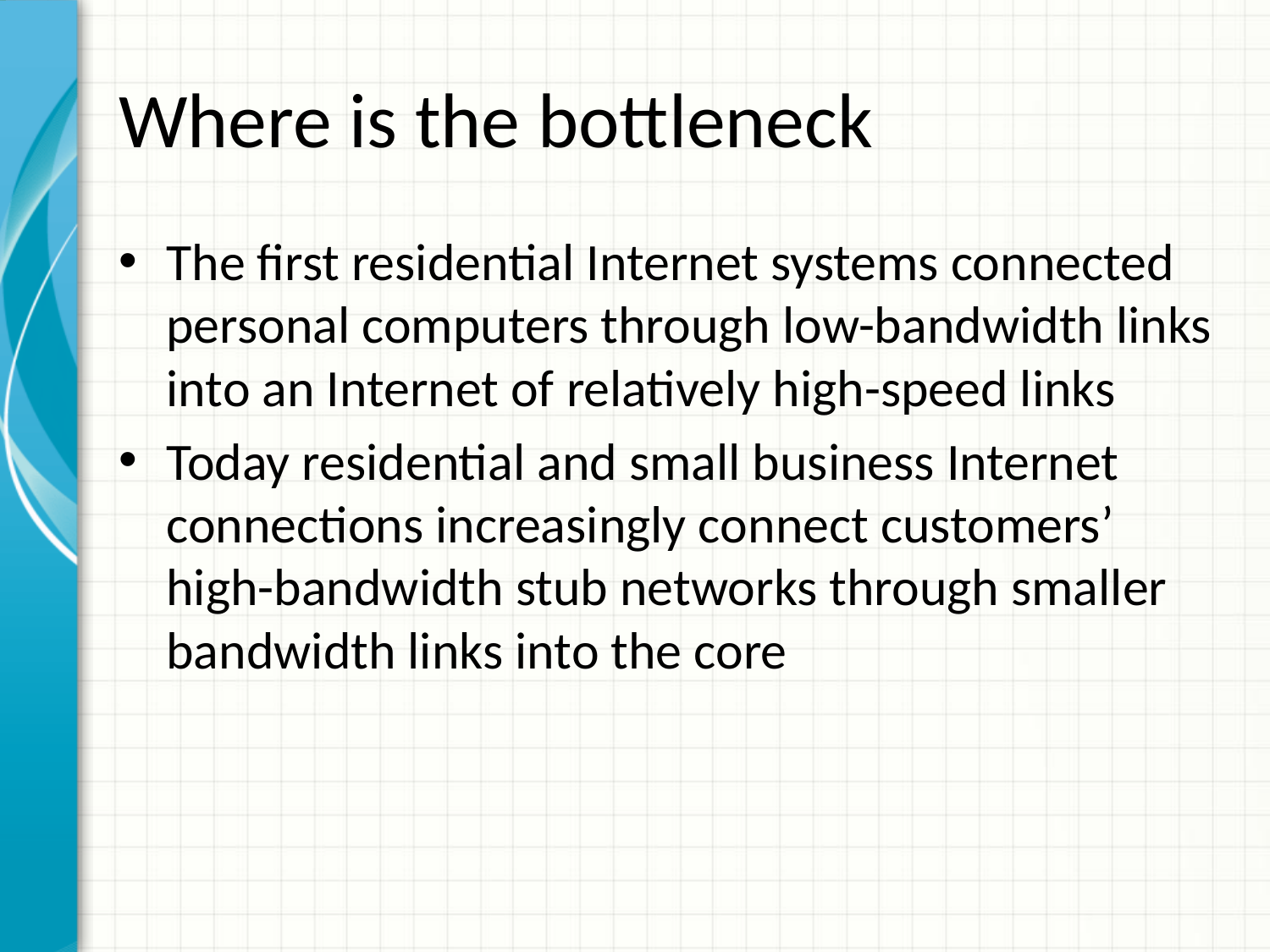

# Where is the bottleneck
The first residential Internet systems connected personal computers through low-bandwidth links into an Internet of relatively high-speed links
Today residential and small business Internet connections increasingly connect customers’ high-bandwidth stub networks through smaller bandwidth links into the core